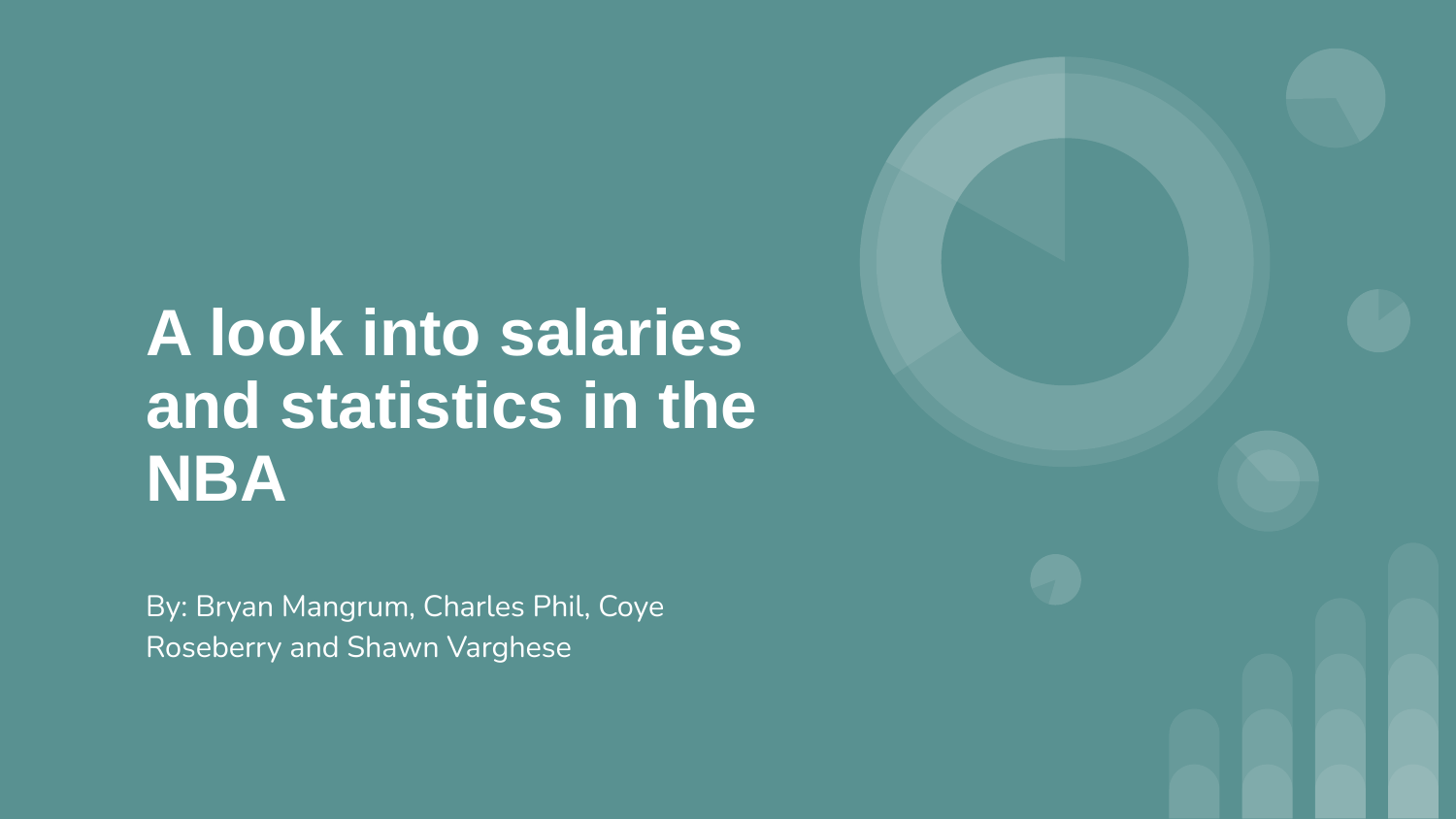

# A look into salaries and statistics in the NBA
By: Bryan Mangrum, Charles Phil, Coye Roseberry and Shawn Varghese